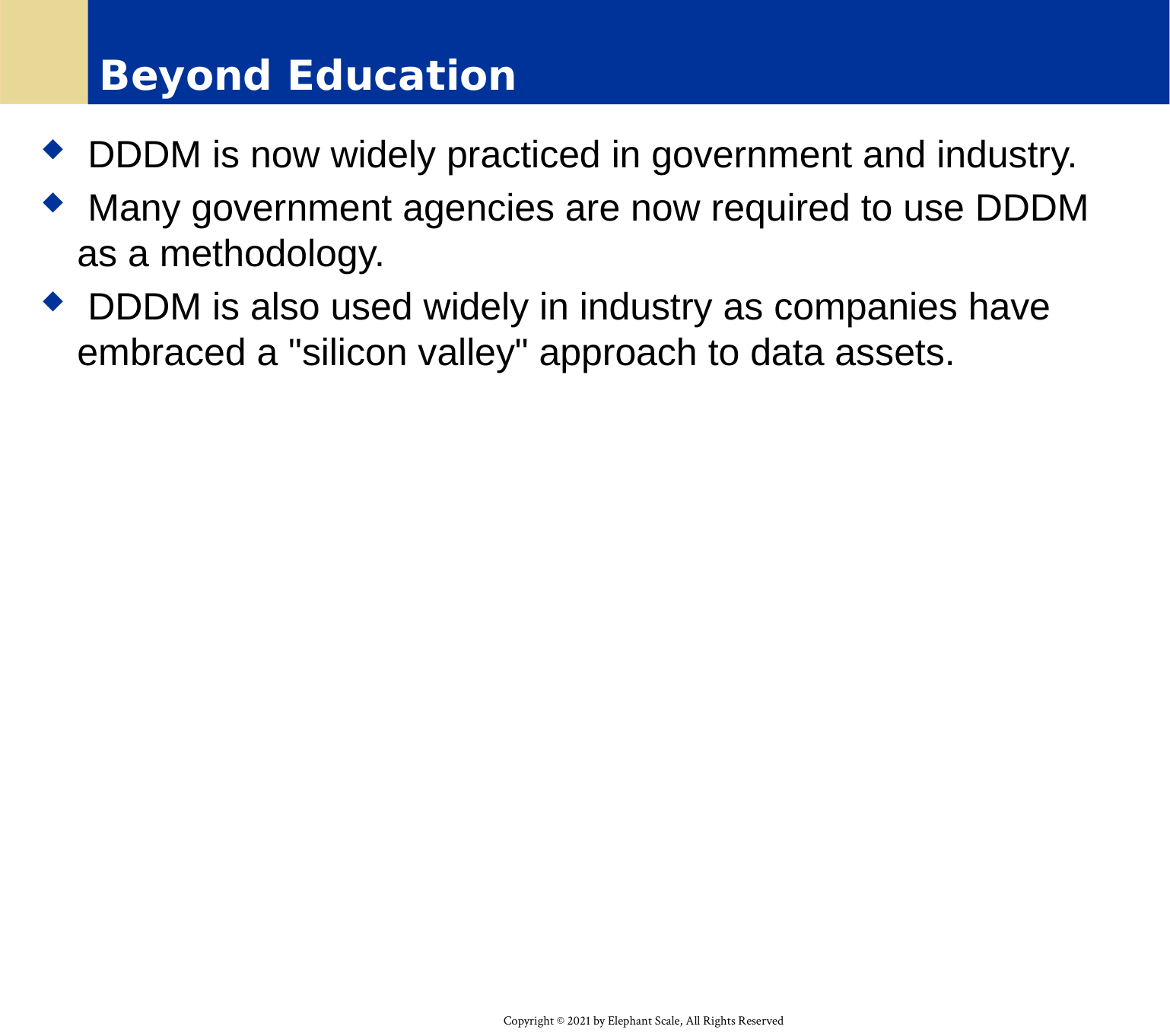

# Beyond Education
 DDDM is now widely practiced in government and industry.
 Many government agencies are now required to use DDDM as a methodology.
 DDDM is also used widely in industry as companies have embraced a "silicon valley" approach to data assets.
Copyright © 2021 by Elephant Scale, All Rights Reserved